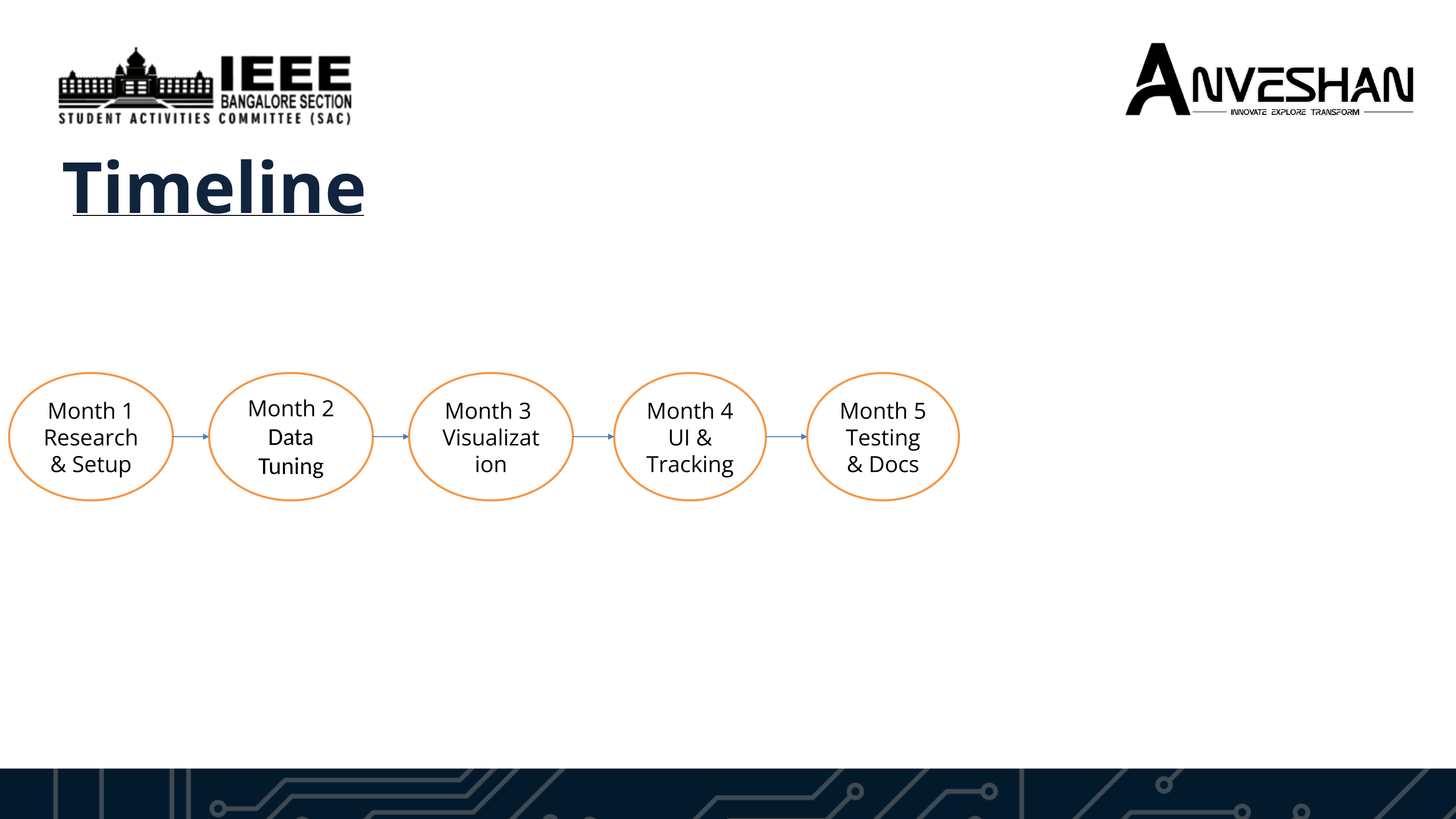

Timeline

Month 1
Research & Setup
Month 2
Data Tuning
Month 3  Visualization
Month 4 UI & Tracking
Month 5 Testing & Docs